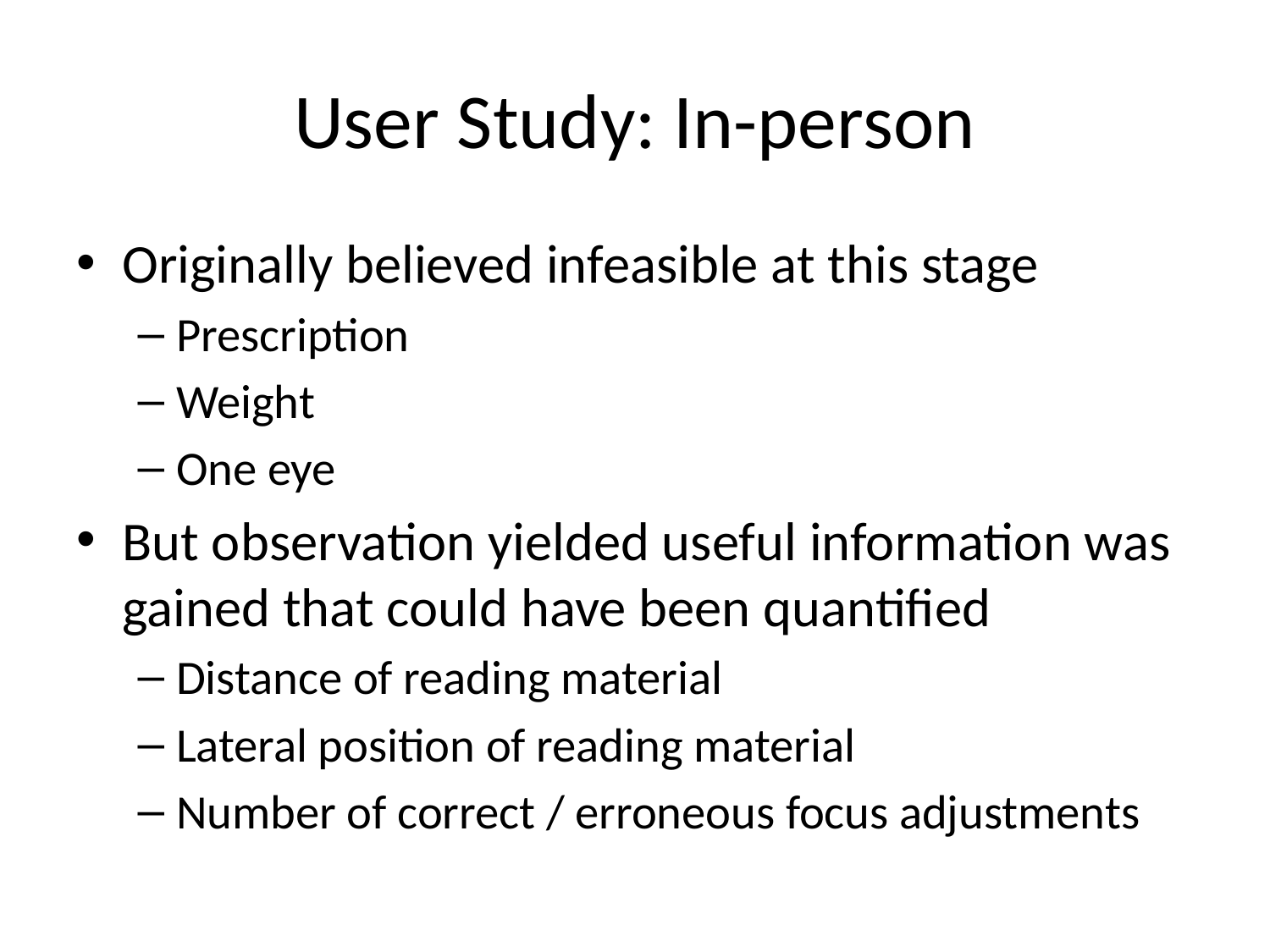

# User Study: In-person
Originally believed infeasible at this stage
Prescription
Weight
One eye
But observation yielded useful information was gained that could have been quantified
Distance of reading material
Lateral position of reading material
Number of correct / erroneous focus adjustments